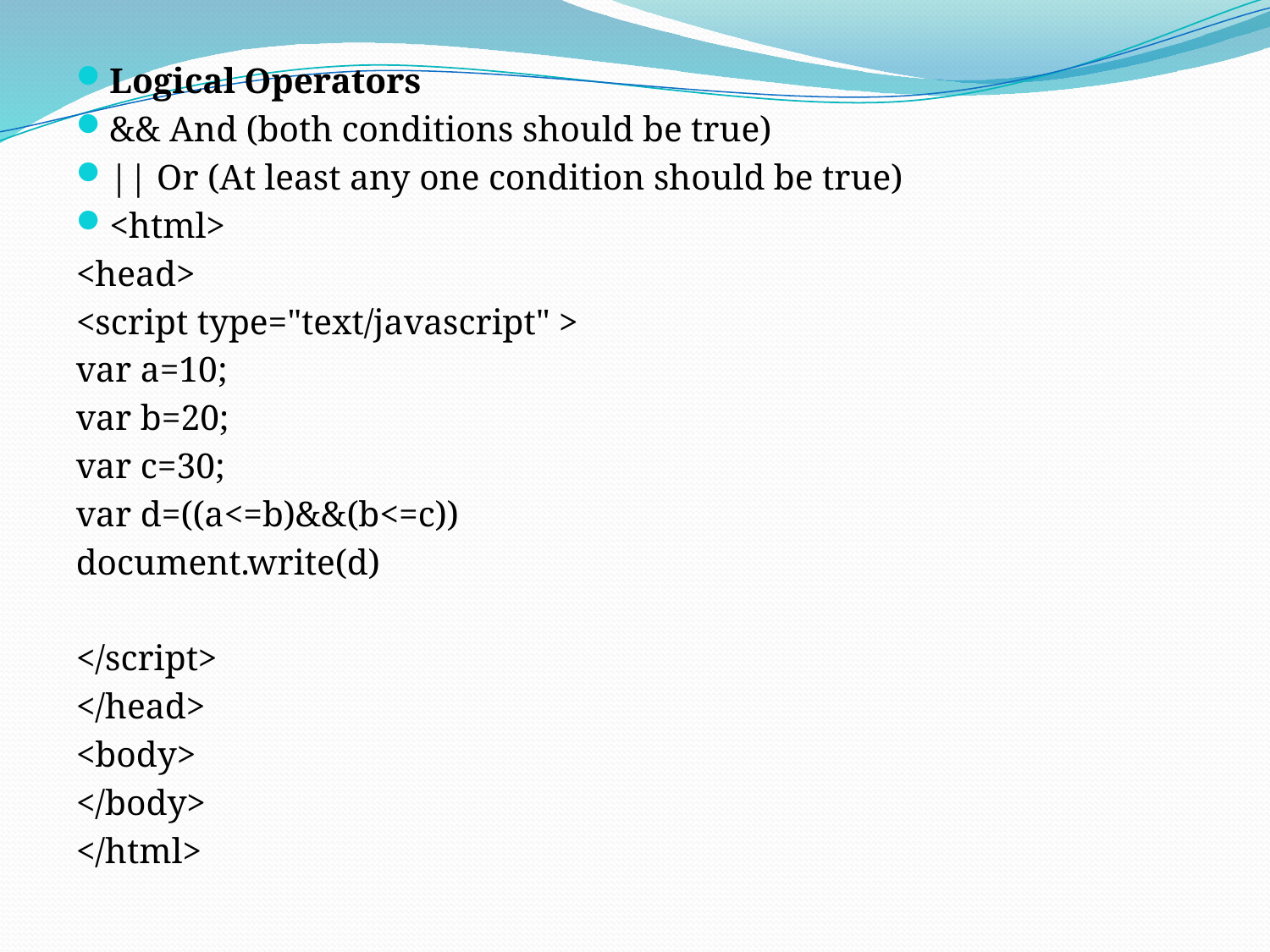

Logical Operators
&& And (both conditions should be true)
|| Or (At least any one condition should be true)
<html>
<head>
<script type="text/javascript" >
var a=10;
var b=20;
var c=30;
var d=((a<=b)&&(b<=c))
document.write(d)

</script>
</head>
<body>
</body>
</html>